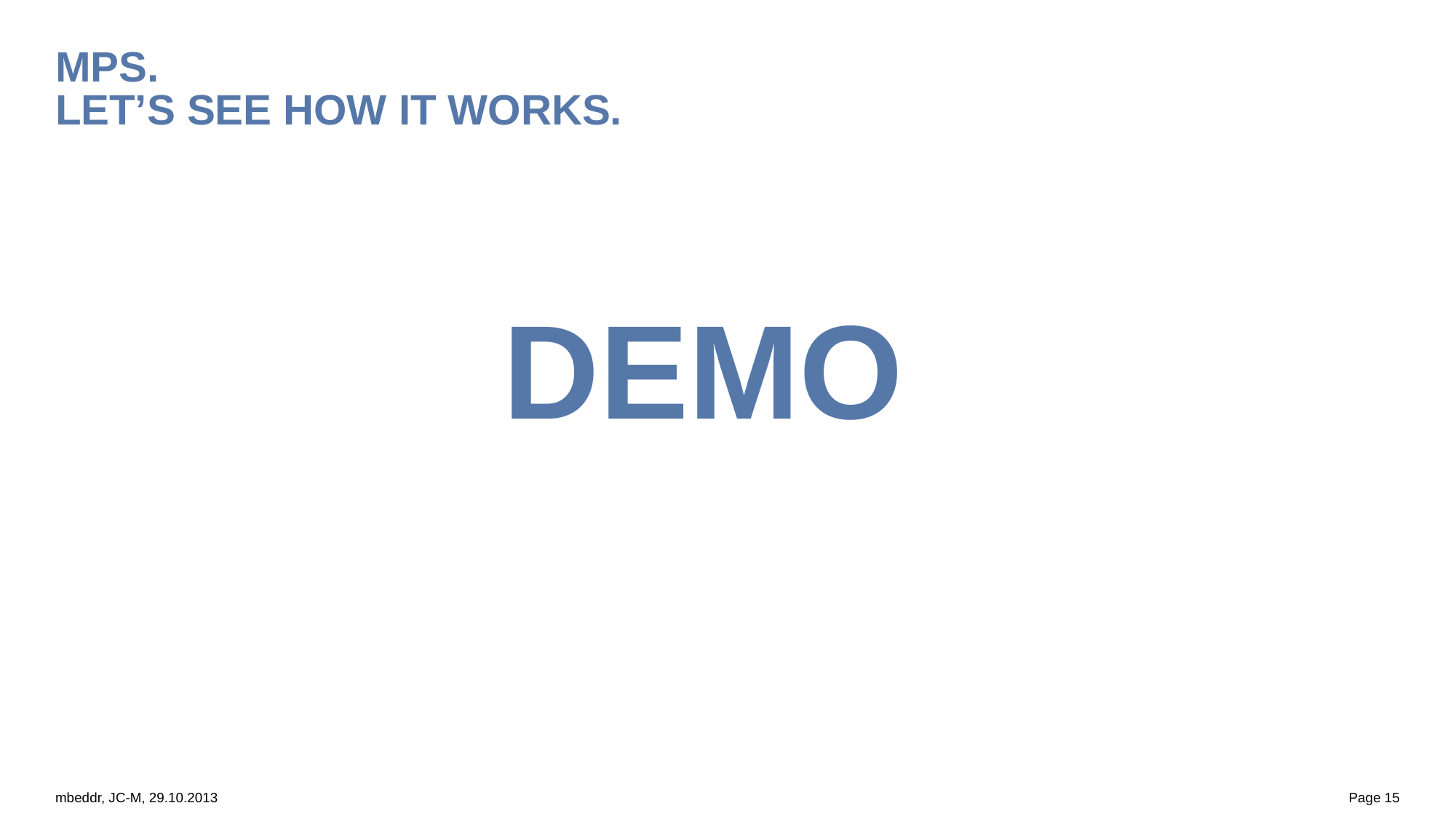

MPS.
Let’s see how it works.
DEMO
mbeddr, JC-M, 29.10.2013
Page 15